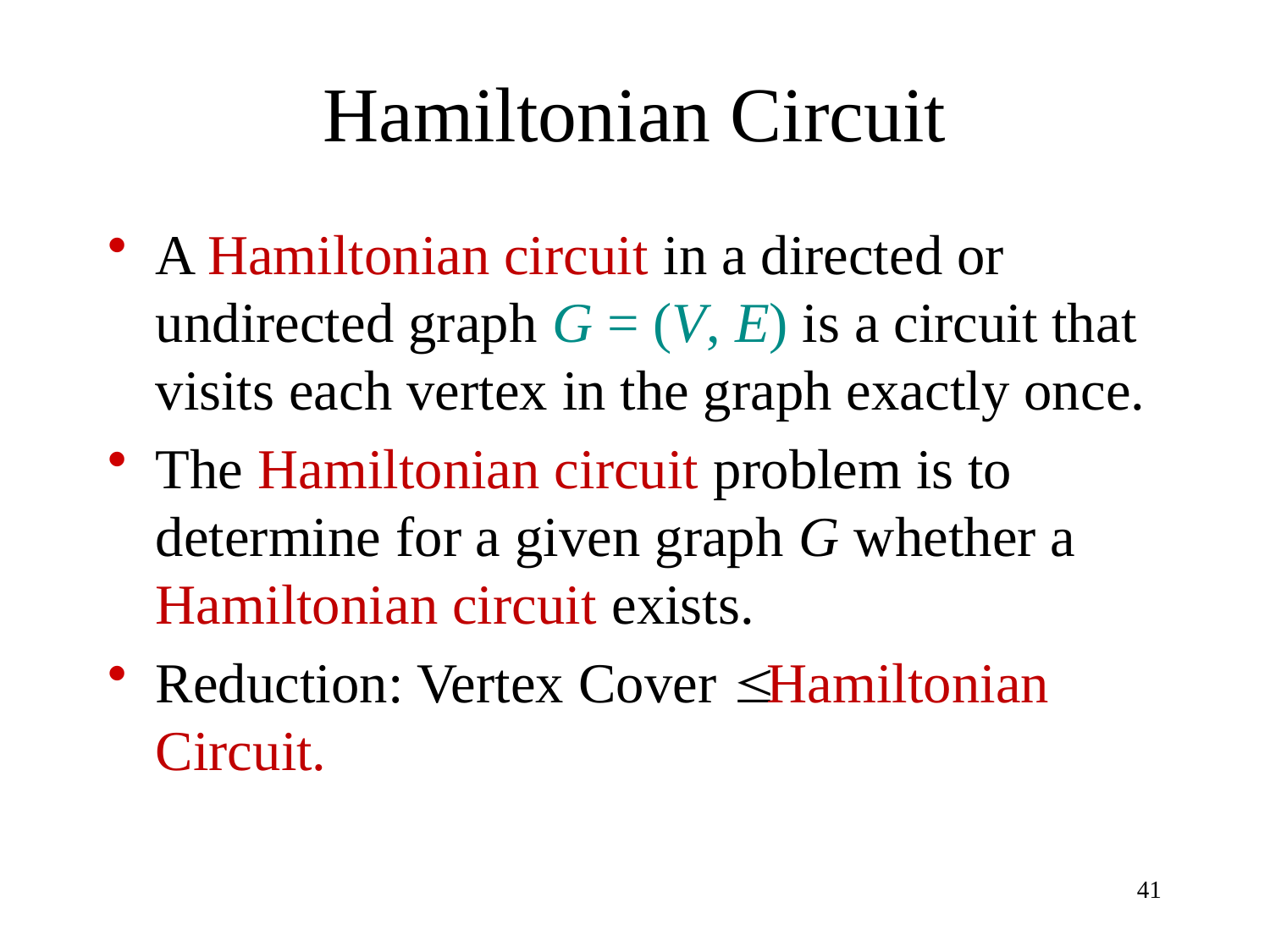

# Hamiltonian Circuit
A Hamiltonian circuit in a directed or undirected graph G = (V, E) is a circuit that visits each vertex in the graph exactly once.
The Hamiltonian circuit problem is to determine for a given graph G whether a Hamiltonian circuit exists.
Reduction: Vertex Cover ≤ Hamiltonian Circuit.
41